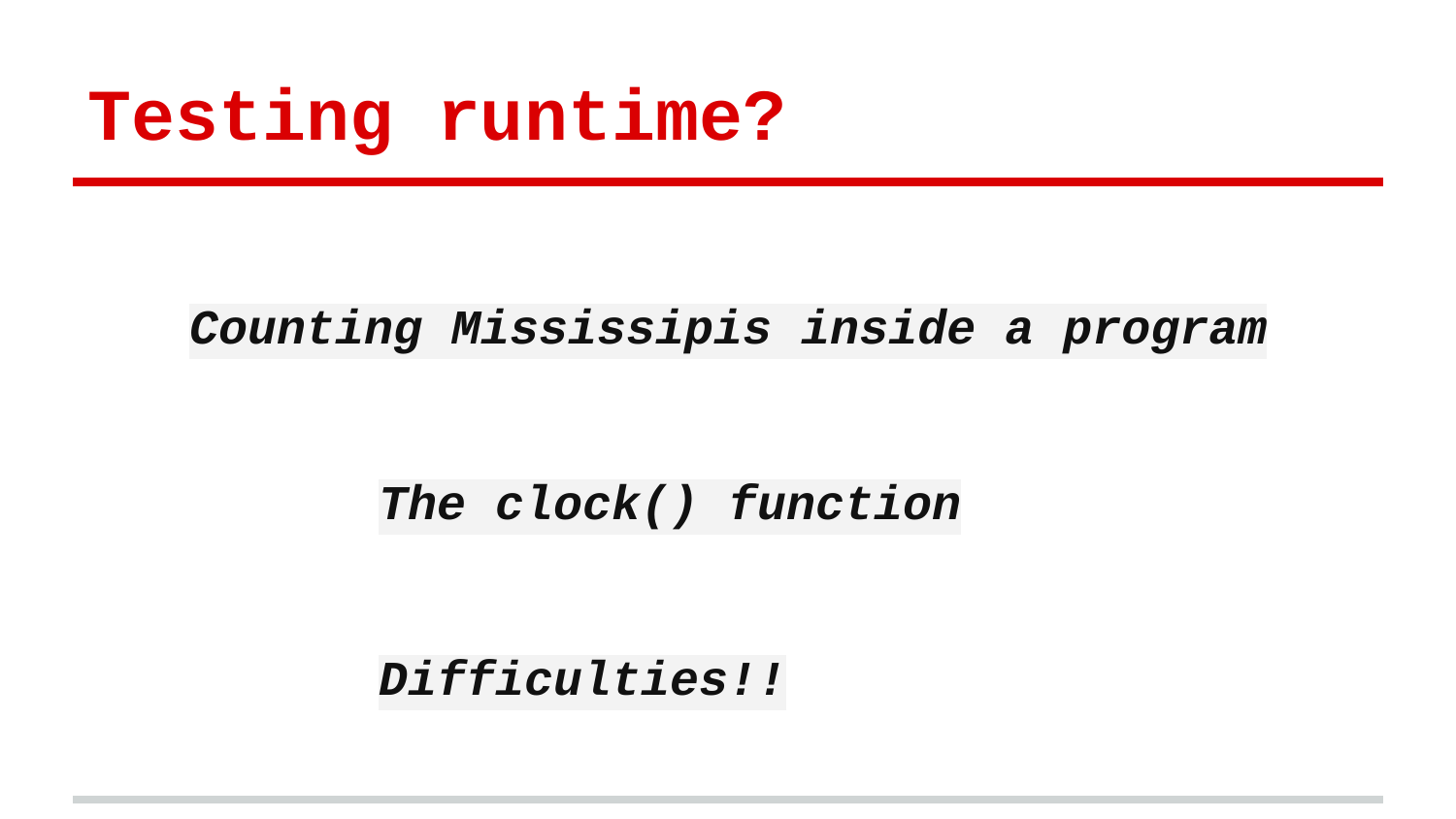

# Testing runtime?

Counting Mississipis inside a program

The clock() function

Difficulties!!